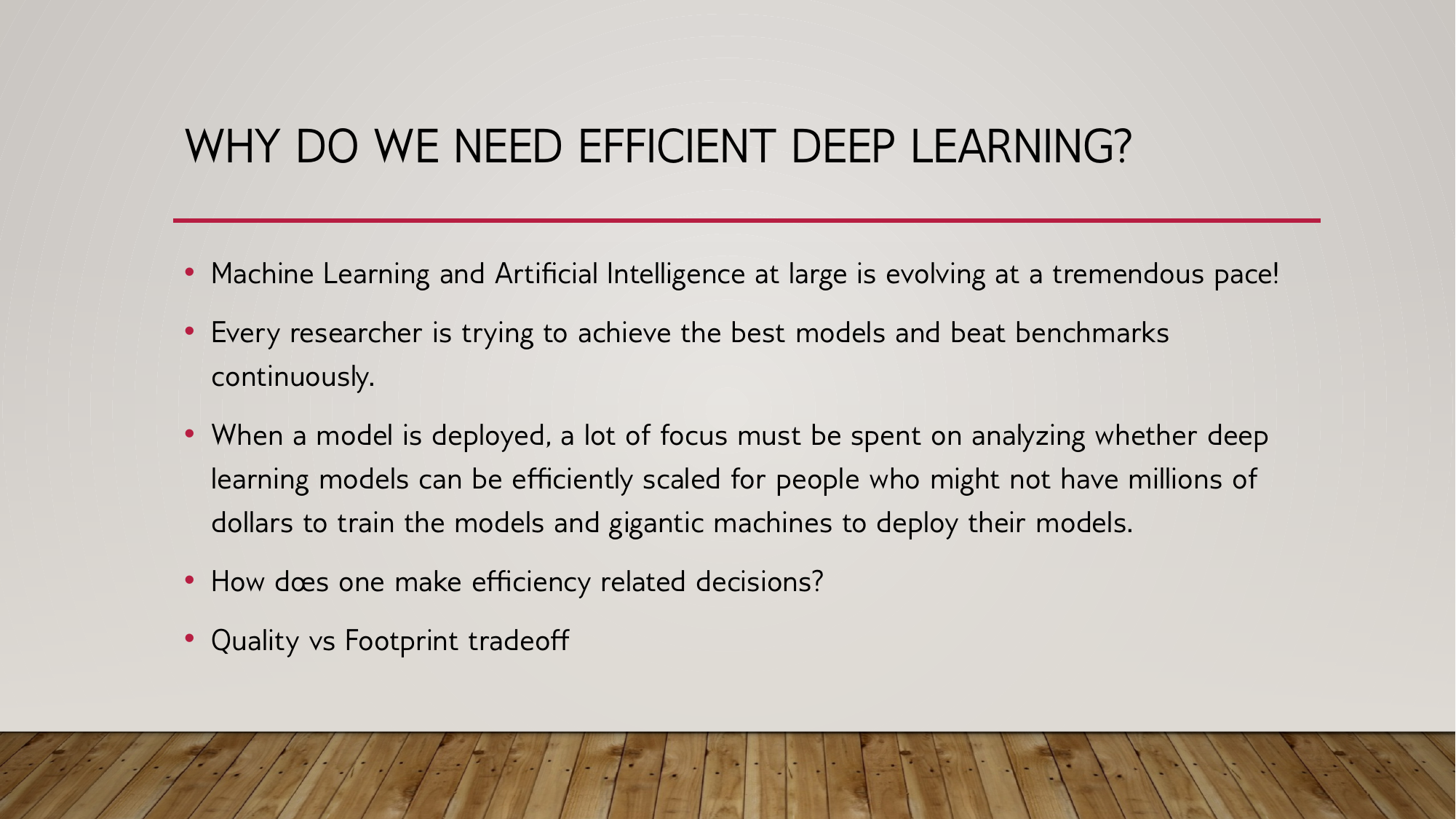

# Why do we need Efficient deep learning?
Machine Learning and Artificial Intelligence at large is evolving at a tremendous pace!
Every researcher is trying to achieve the best models and beat benchmarks continuously.
When a model is deployed, a lot of focus must be spent on analyzing whether deep learning models can be efficiently scaled for people who might not have millions of dollars to train the models and gigantic machines to deploy their models.
How does one make efficiency related decisions?
Quality vs Footprint tradeoff